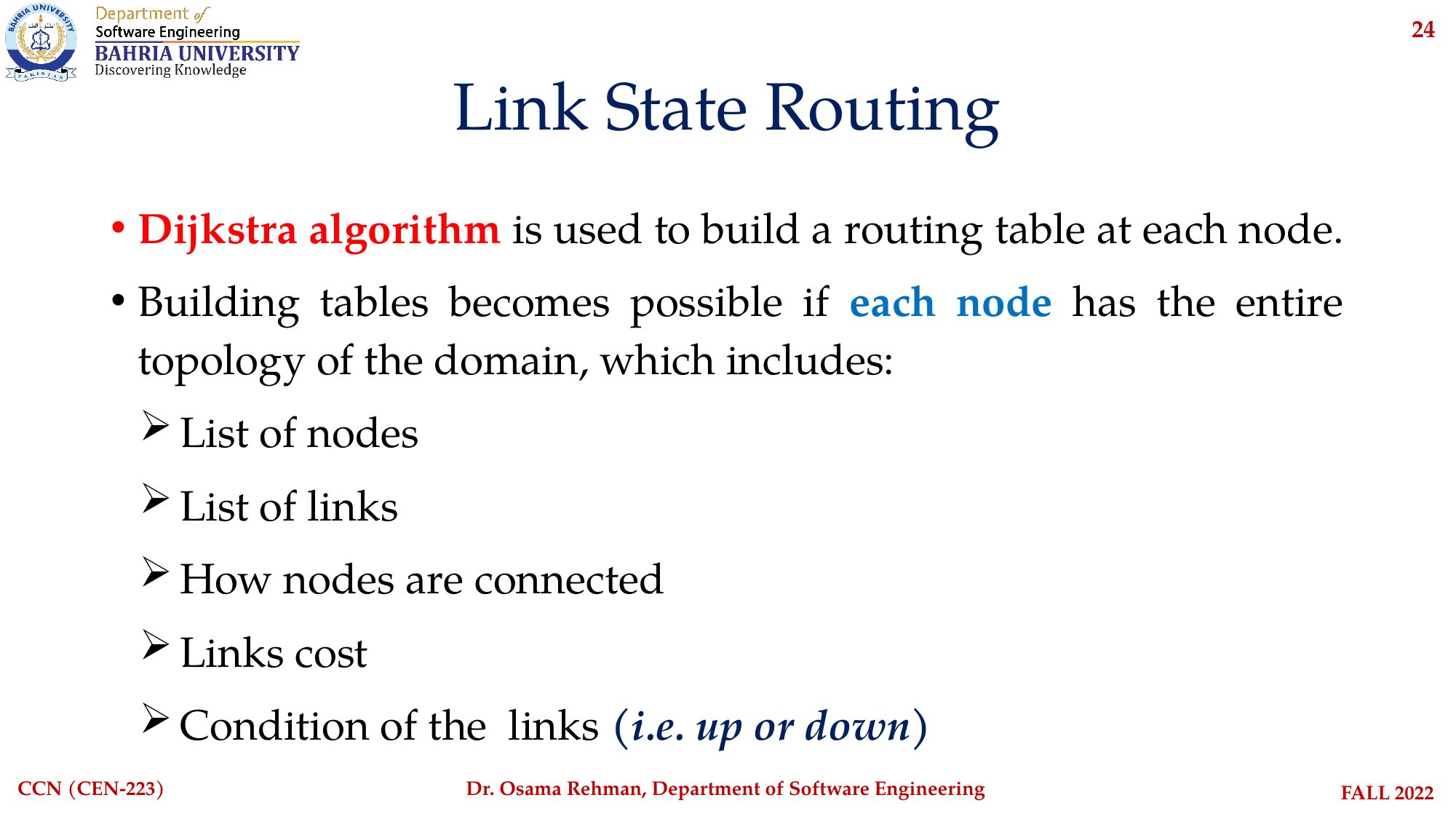

24
# Link State Routing
Dijkstra algorithm is used to build a routing table at each node.
Building tables becomes possible if each node has the entire topology of the domain, which includes:
List of nodes
List of links
How nodes are connected
Links cost
Condition of the  links (i.e. up or down)
CCN (CEN-223)
Dr. Osama Rehman, Department of Software Engineering